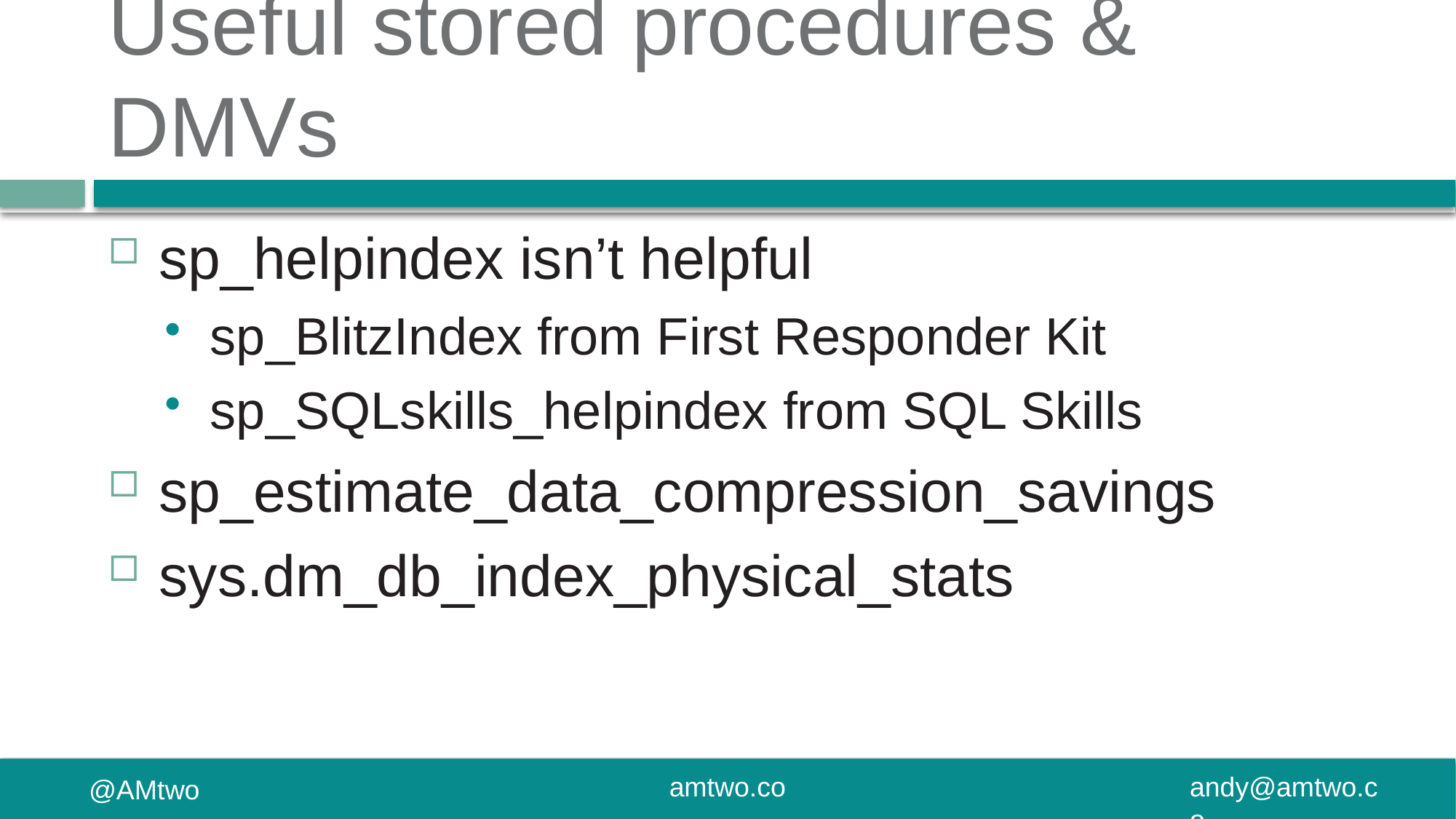

# Useful stored procedures & DMVs
sp_helpindex isn’t helpful
sp_BlitzIndex from First Responder Kit
sp_SQLskills_helpindex from SQL Skills
sp_estimate_data_compression_savings
sys.dm_db_index_physical_stats